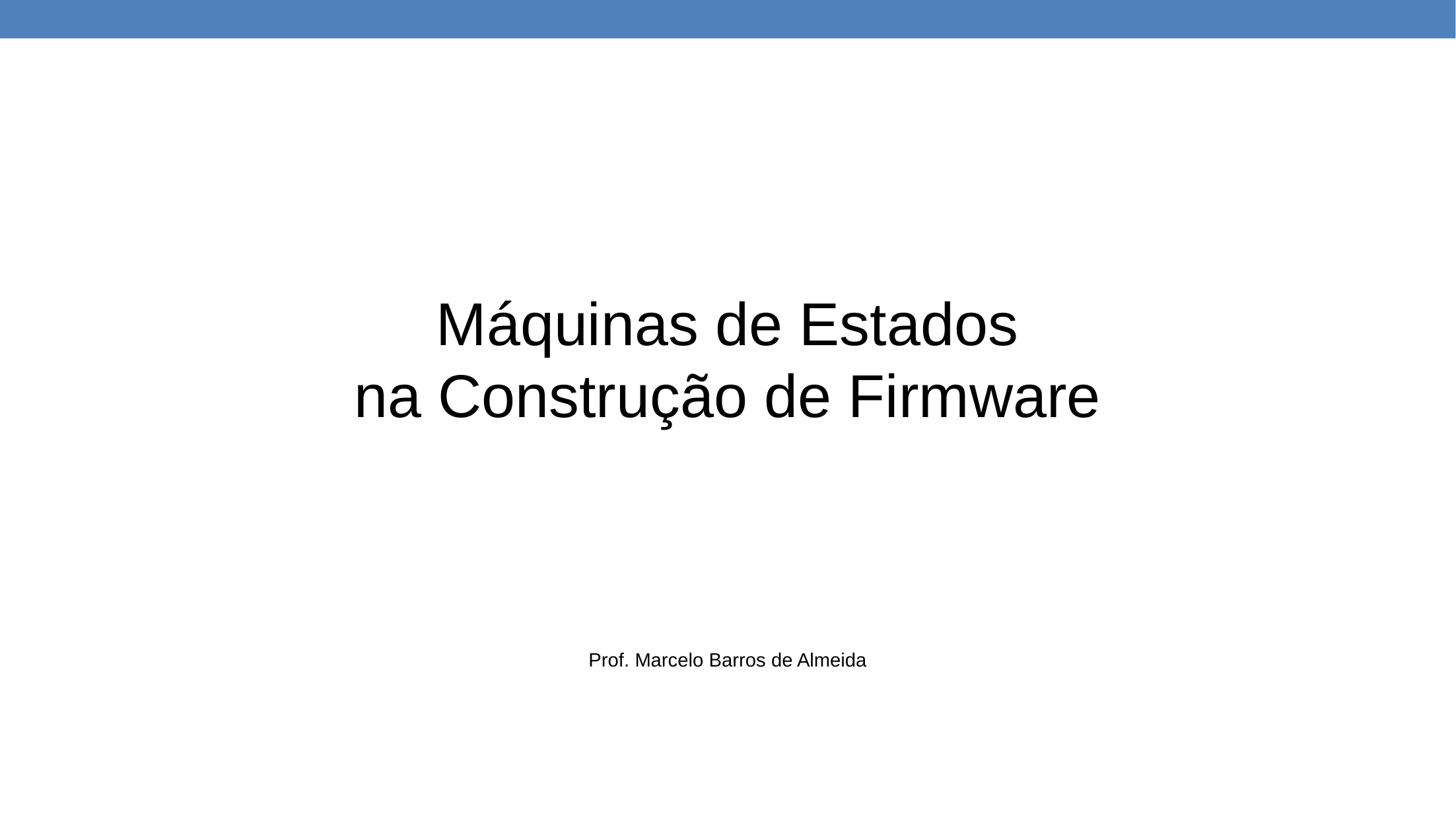

Máquinas de Estados
na Construção de Firmware

Prof. Marcelo Barros de Almeida